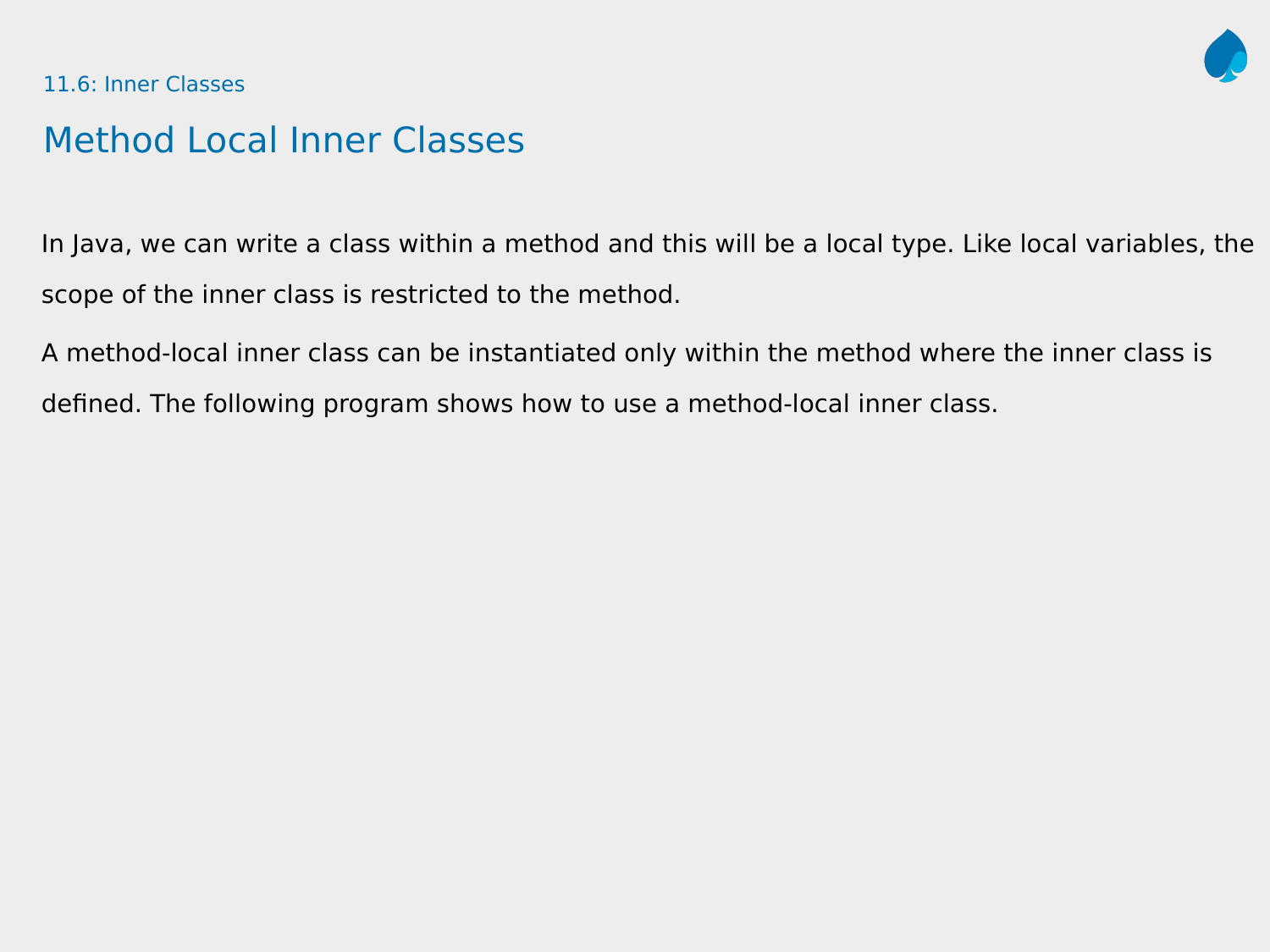

# 11.6: Inner Classes Method Local Inner Classes
In Java, we can write a class within a method and this will be a local type. Like local variables, the scope of the inner class is restricted to the method.
A method-local inner class can be instantiated only within the method where the inner class is defined. The following program shows how to use a method-local inner class.